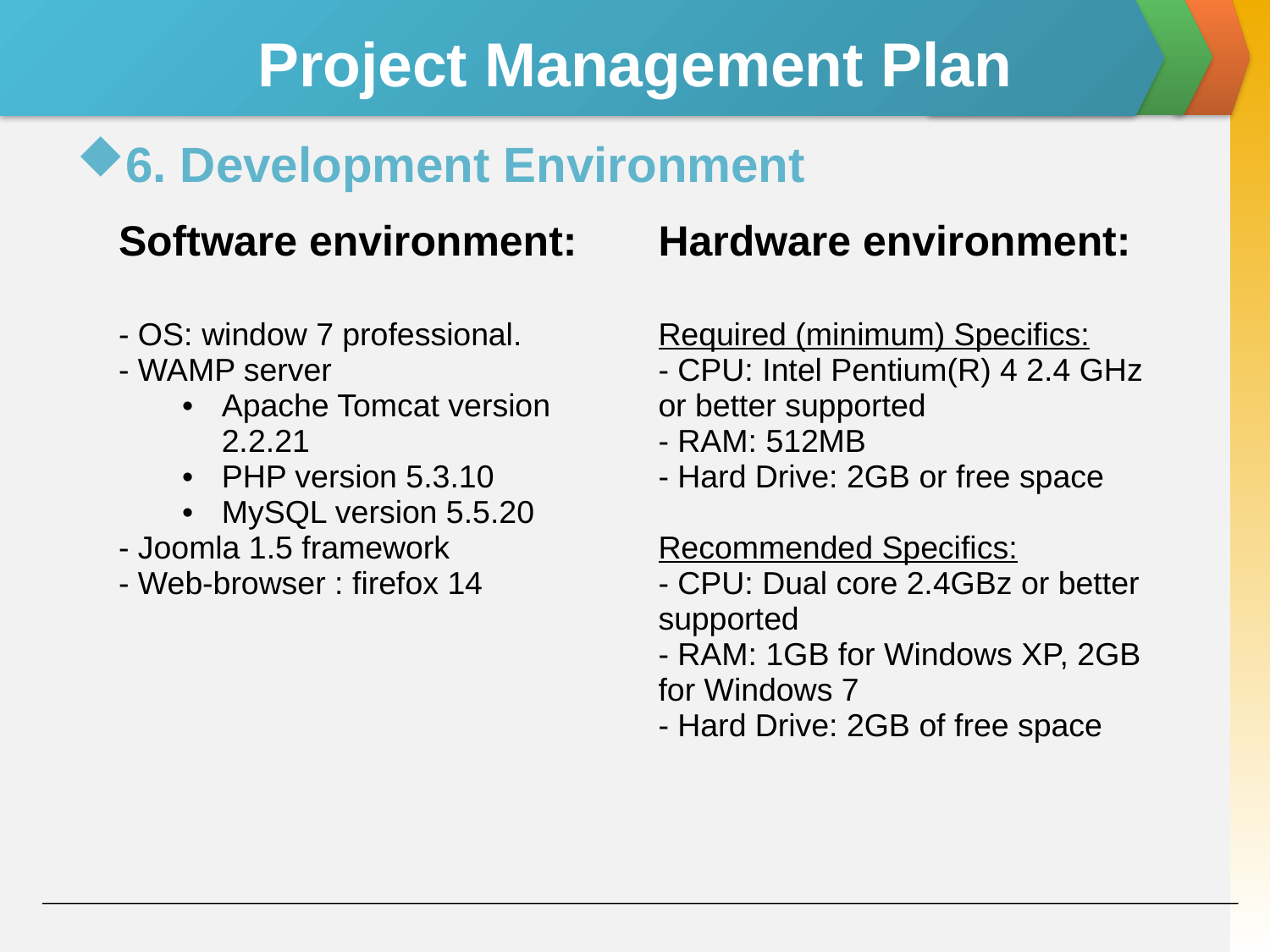

# Project Management Plan
6. Development Environment

| Software environment: | Hardware environment: |
| --- | --- |
| - OS: window 7 professional. - WAMP server Apache Tomcat version 2.2.21 PHP version 5.3.10 MySQL version 5.5.20 - Joomla 1.5 framework - Web-browser : firefox 14 | Required (minimum) Specifics: - CPU: Intel Pentium(R) 4 2.4 GHz or better supported - RAM: 512MB - Hard Drive: 2GB or free space Recommended Specifics: - CPU: Dual core 2.4GBz or better supported - RAM: 1GB for Windows XP, 2GB for Windows 7 - Hard Drive: 2GB of free space |